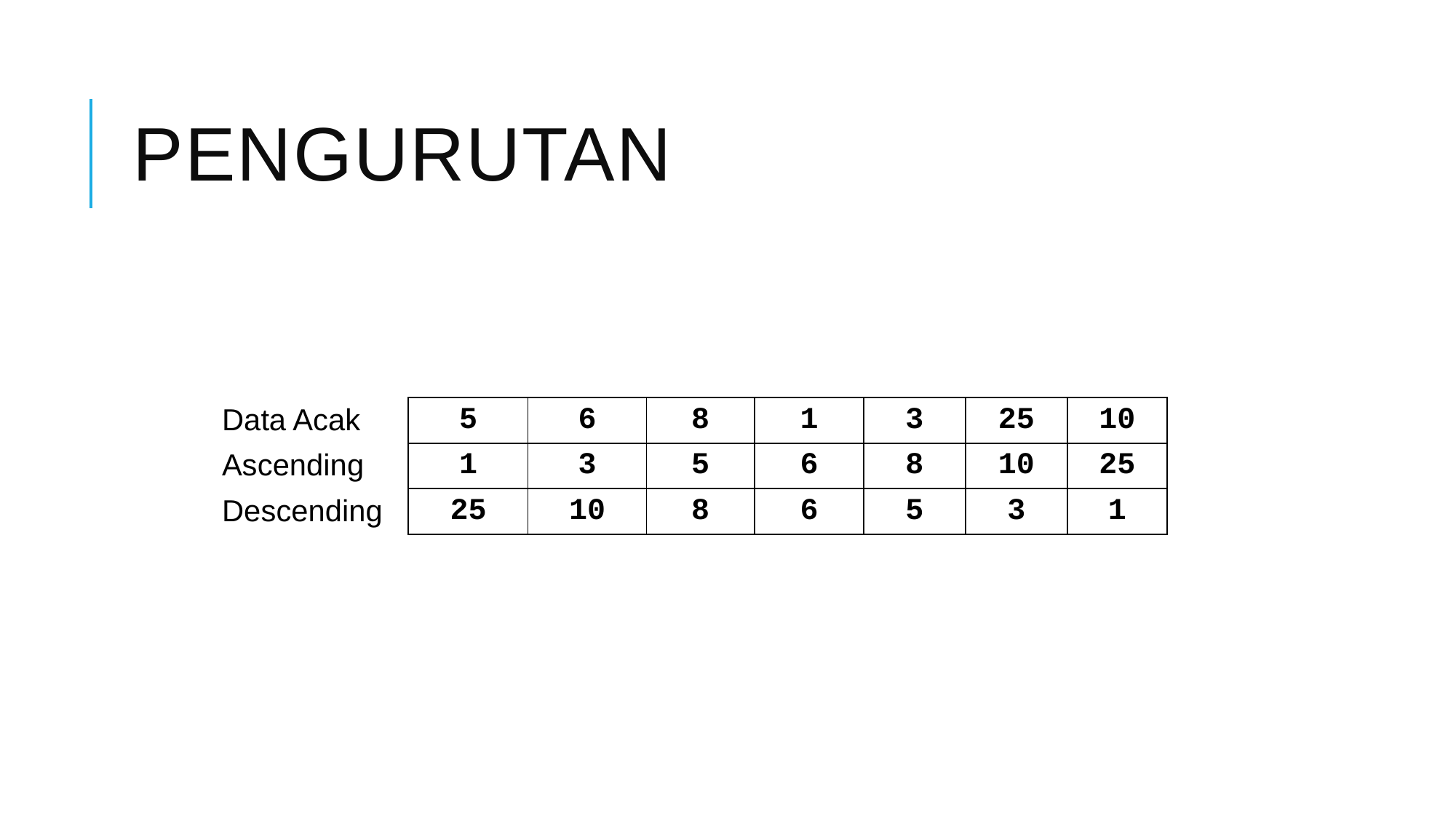

# pengurutan
| Data Acak | 5 | 6 | 8 | 1 | 3 | 25 | 10 |
| --- | --- | --- | --- | --- | --- | --- | --- |
| Ascending | 1 | 3 | 5 | 6 | 8 | 10 | 25 |
| Descending | 25 | 10 | 8 | 6 | 5 | 3 | 1 |